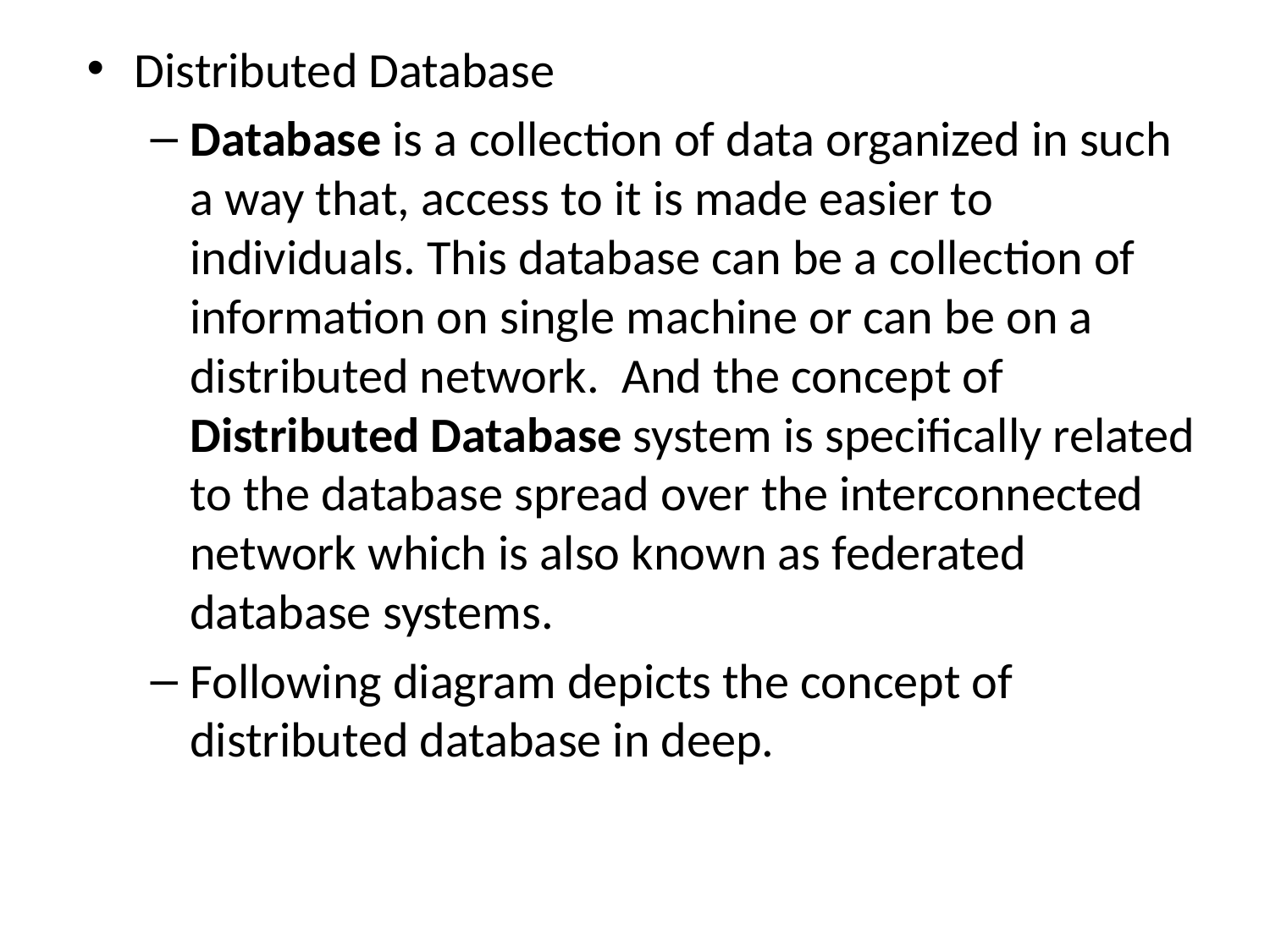

Distributed Database
Database is a collection of data organized in such a way that, access to it is made easier to individuals. This database can be a collection of information on single machine or can be on a distributed network.  And the concept of Distributed Database system is specifically related to the database spread over the interconnected network which is also known as federated database systems.
Following diagram depicts the concept of distributed database in deep.